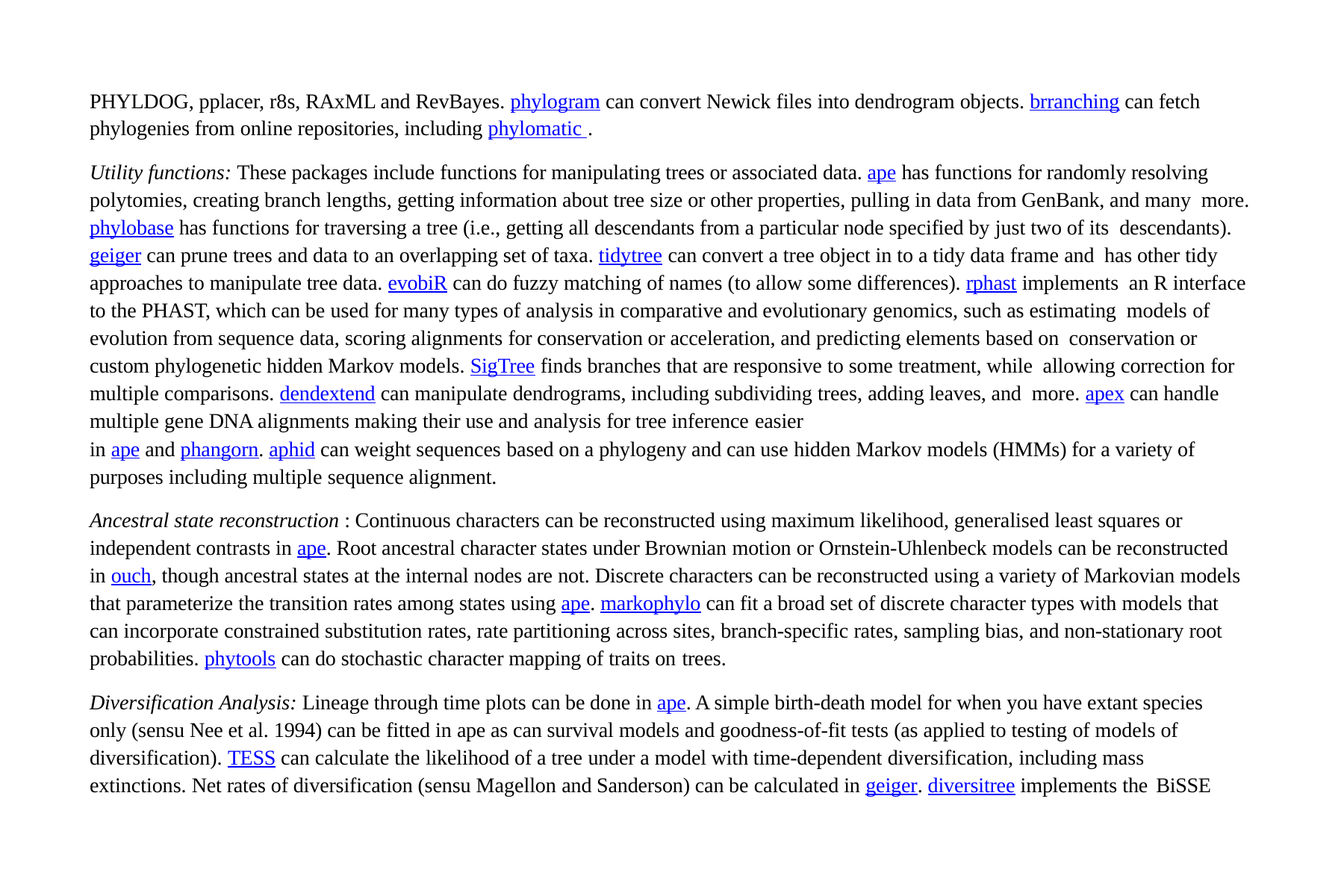

PHYLDOG, pplacer, r8s, RAxML and RevBayes. phylogram can convert Newick files into dendrogram objects. brranching can fetch  phylogenies from online repositories, including phylomatic .
Utility functions: These packages include functions for manipulating trees or associated data. ape has functions for randomly resolving  polytomies, creating branch lengths, getting information about tree size or other properties, pulling in data from GenBank, and many  more. phylobase has functions for traversing a tree (i.e., getting all descendants from a particular node specified by just two of its  descendants). geiger can prune trees and data to an overlapping set of taxa. tidytree can convert a tree object in to a tidy data frame and  has other tidy approaches to manipulate tree data. evobiR can do fuzzy matching of names (to allow some differences). rphast implements  an R interface to the PHAST, which can be used for many types of analysis in comparative and evolutionary genomics, such as estimating  models of evolution from sequence data, scoring alignments for conservation or acceleration, and predicting elements based on  conservation or custom phylogenetic hidden Markov models. SigTree finds branches that are responsive to some treatment, while  allowing correction for multiple comparisons. dendextend can manipulate dendrograms, including subdividing trees, adding leaves, and  more. apex can handle multiple gene DNA alignments making their use and analysis for tree inference easier
in ape and phangorn. aphid can weight sequences based on a phylogeny and can use hidden Markov models (HMMs) for a variety of  purposes including multiple sequence alignment.
Ancestral state reconstruction : Continuous characters can be reconstructed using maximum likelihood, generalised least squares or  independent contrasts in ape. Root ancestral character states under Brownian motion or Ornstein-Uhlenbeck models can be reconstructed  in ouch, though ancestral states at the internal nodes are not. Discrete characters can be reconstructed using a variety of Markovian models  that parameterize the transition rates among states using ape. markophylo can fit a broad set of discrete character types with models that  can incorporate constrained substitution rates, rate partitioning across sites, branch-specific rates, sampling bias, and non-stationary root  probabilities. phytools can do stochastic character mapping of traits on trees.
Diversification Analysis: Lineage through time plots can be done in ape. A simple birth-death model for when you have extant species  only (sensu Nee et al. 1994) can be fitted in ape as can survival models and goodness-of-fit tests (as applied to testing of models of  diversification). TESS can calculate the likelihood of a tree under a model with time-dependent diversification, including mass  extinctions. Net rates of diversification (sensu Magellon and Sanderson) can be calculated in geiger. diversitree implements the BiSSE